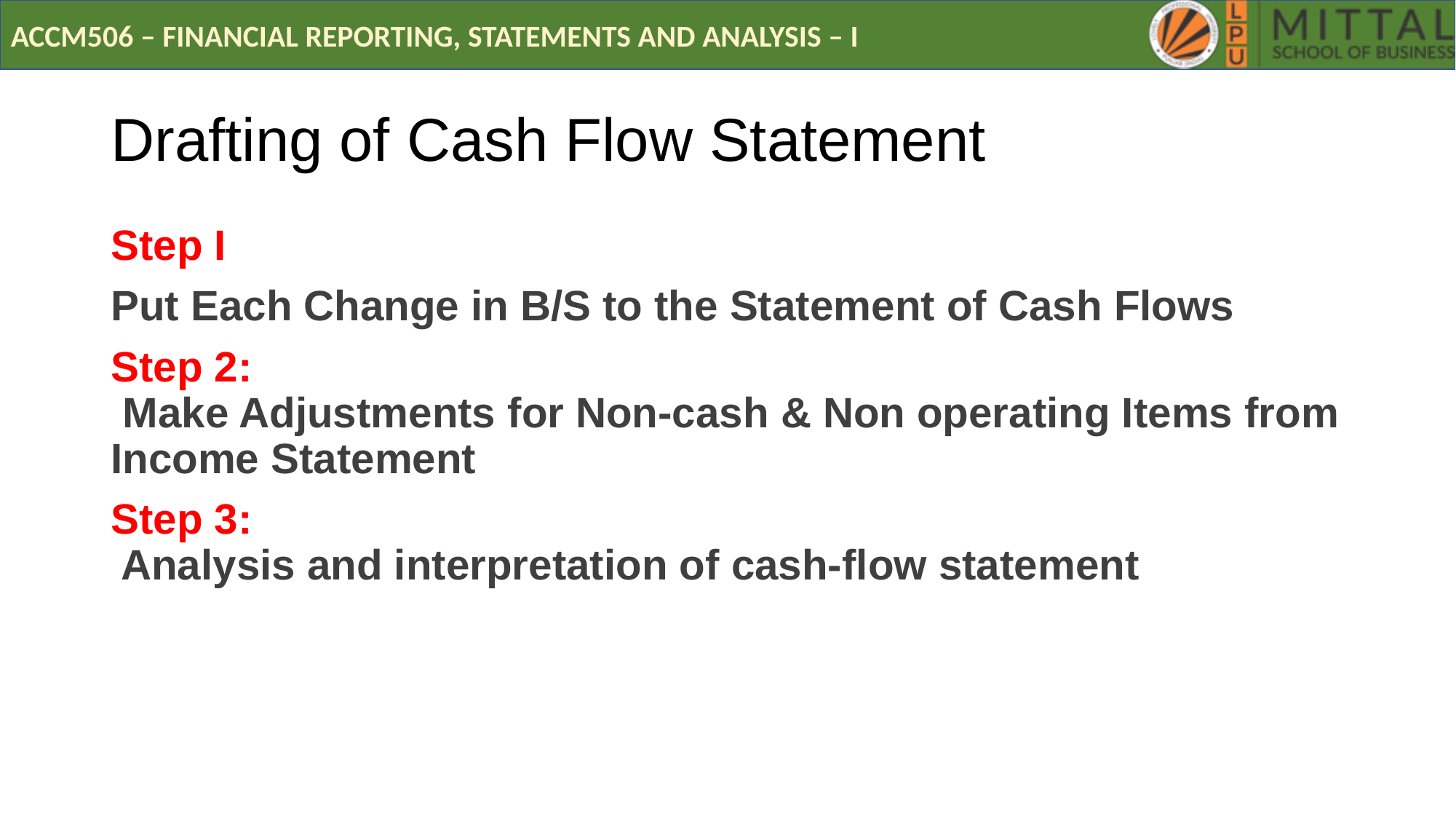

# Drafting of Cash Flow Statement
Step I
Put Each Change in B/S to the Statement of Cash Flows
Step 2:
 Make Adjustments for Non-cash & Non operating Items from Income Statement
Step 3:
 Analysis and interpretation of cash-flow statement